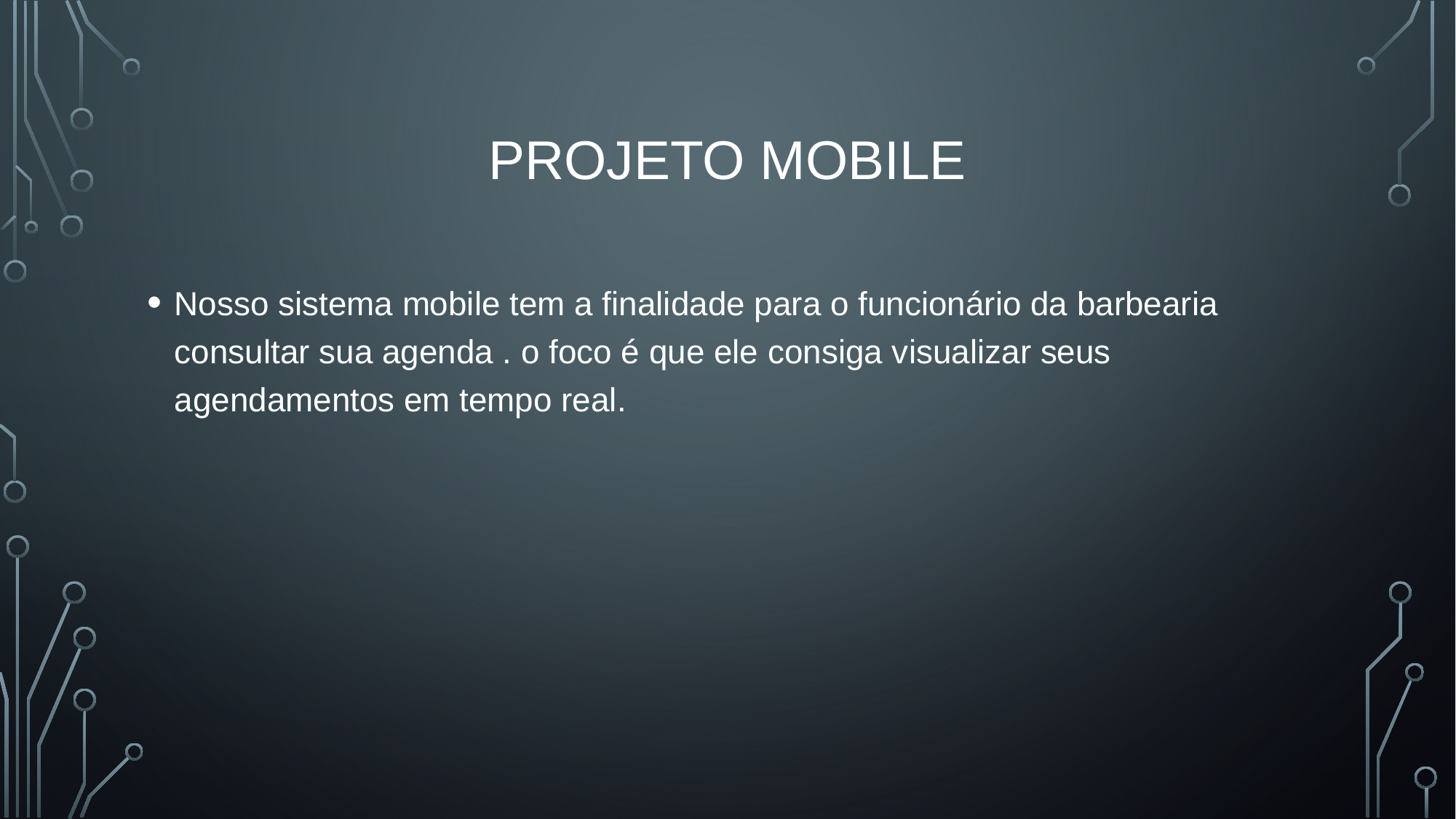

# Projeto mobile
Nosso sistema mobile tem a finalidade para o funcionário da barbearia consultar sua agenda . o foco é que ele consiga visualizar seus agendamentos em tempo real.